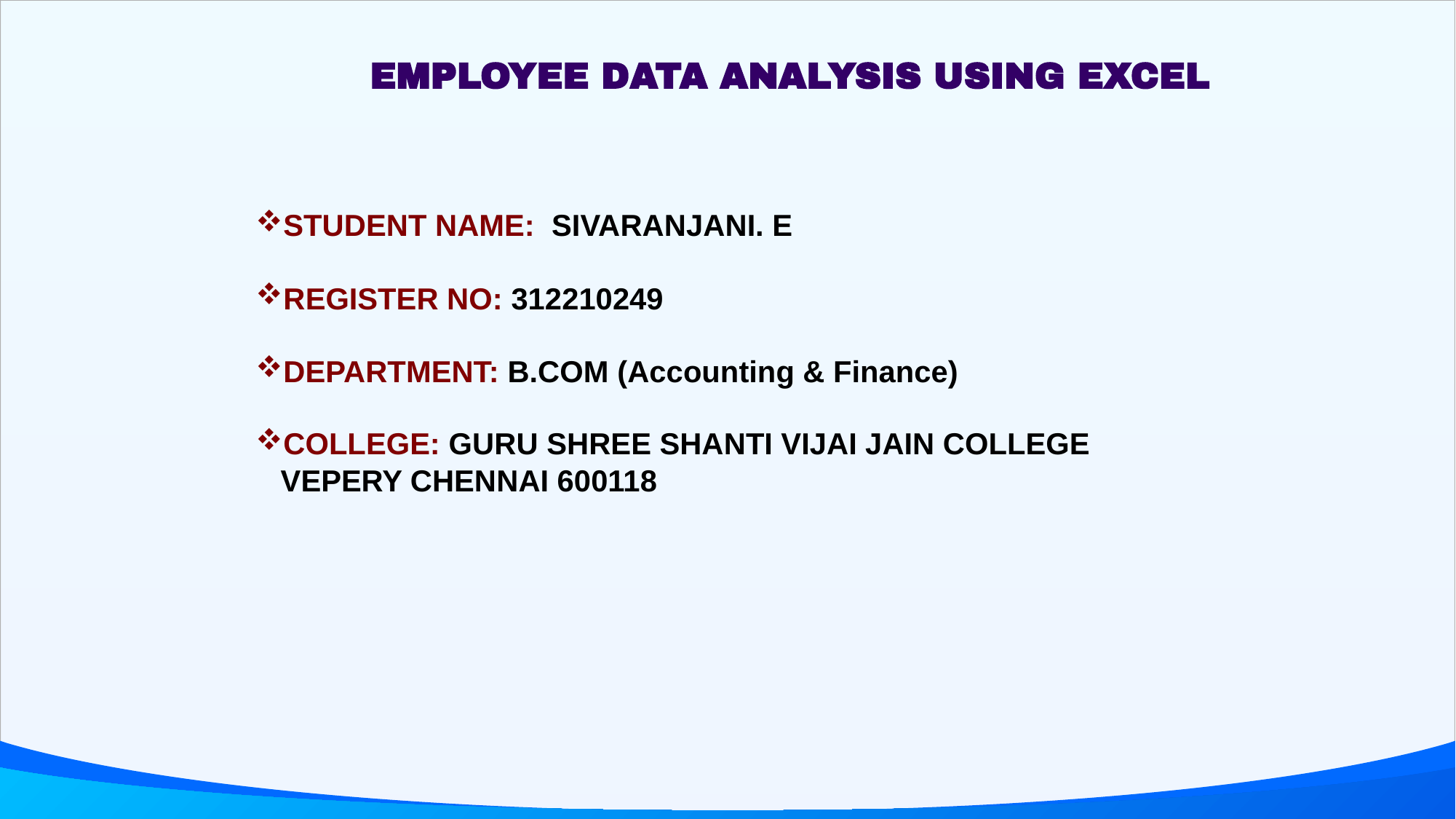

EMPLOYEE DATA ANALYSIS USING EXCEL

STUDENT NAME:  SIVARANJANI. E

REGISTER NO: 312210249

DEPARTMENT: B.COM (Accounting & Finance)

COLLEGE: GURU SHREE SHANTI VIJAI JAIN COLLEGE         VEPERY CHENNAI 600118